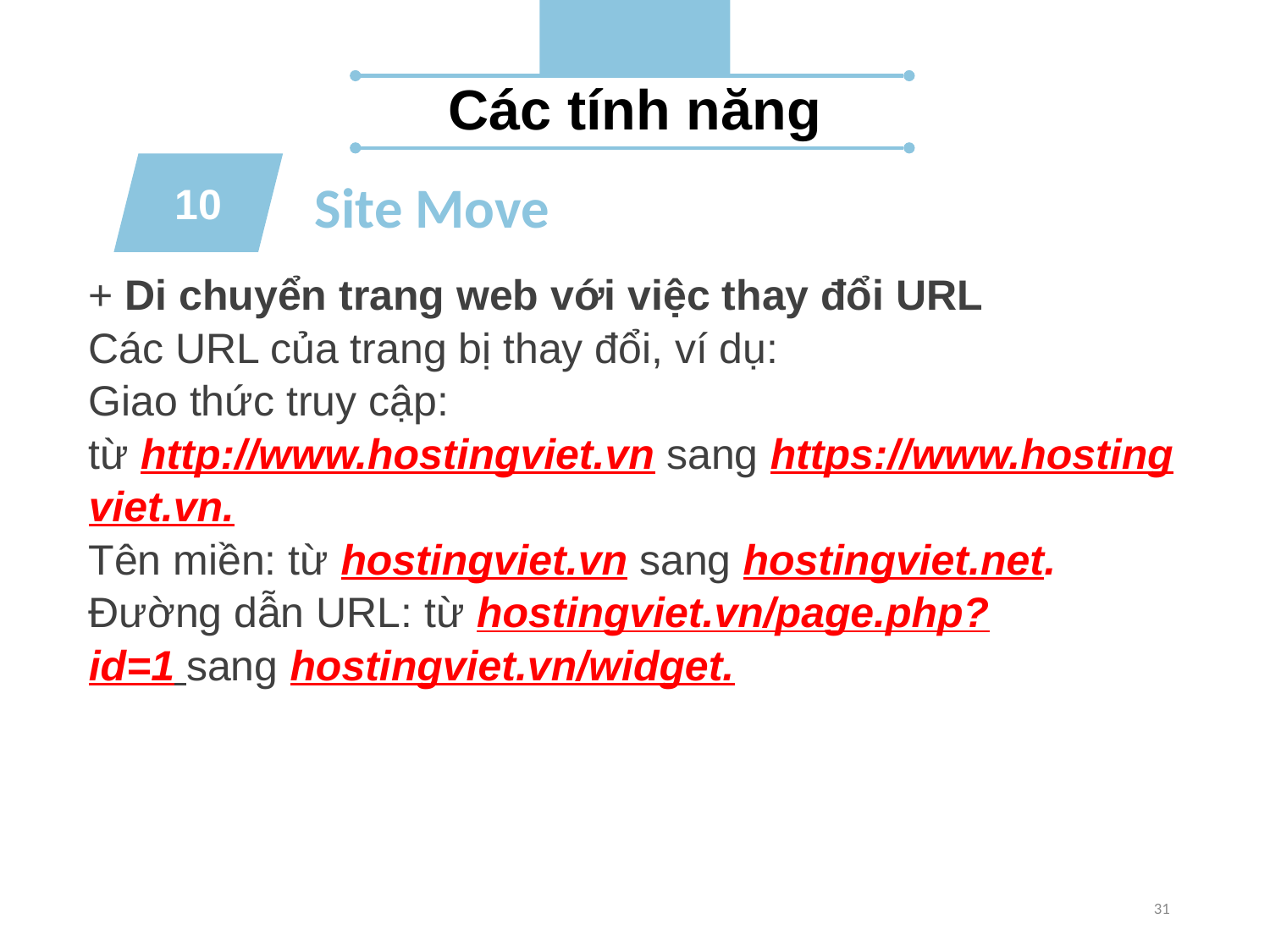

Các tính năng

10
Site Move
+ Di chuyển trang web với việc thay đổi URL
Các URL của trang bị thay đổi, ví dụ:
Giao thức truy cập: từ http://www.hostingviet.vn sang https://www.hostingviet.vn.
Tên miền: từ hostingviet.vn sang hostingviet.net.
Đường dẫn URL: từ hostingviet.vn/page.php?id=1 sang hostingviet.vn/widget.
31